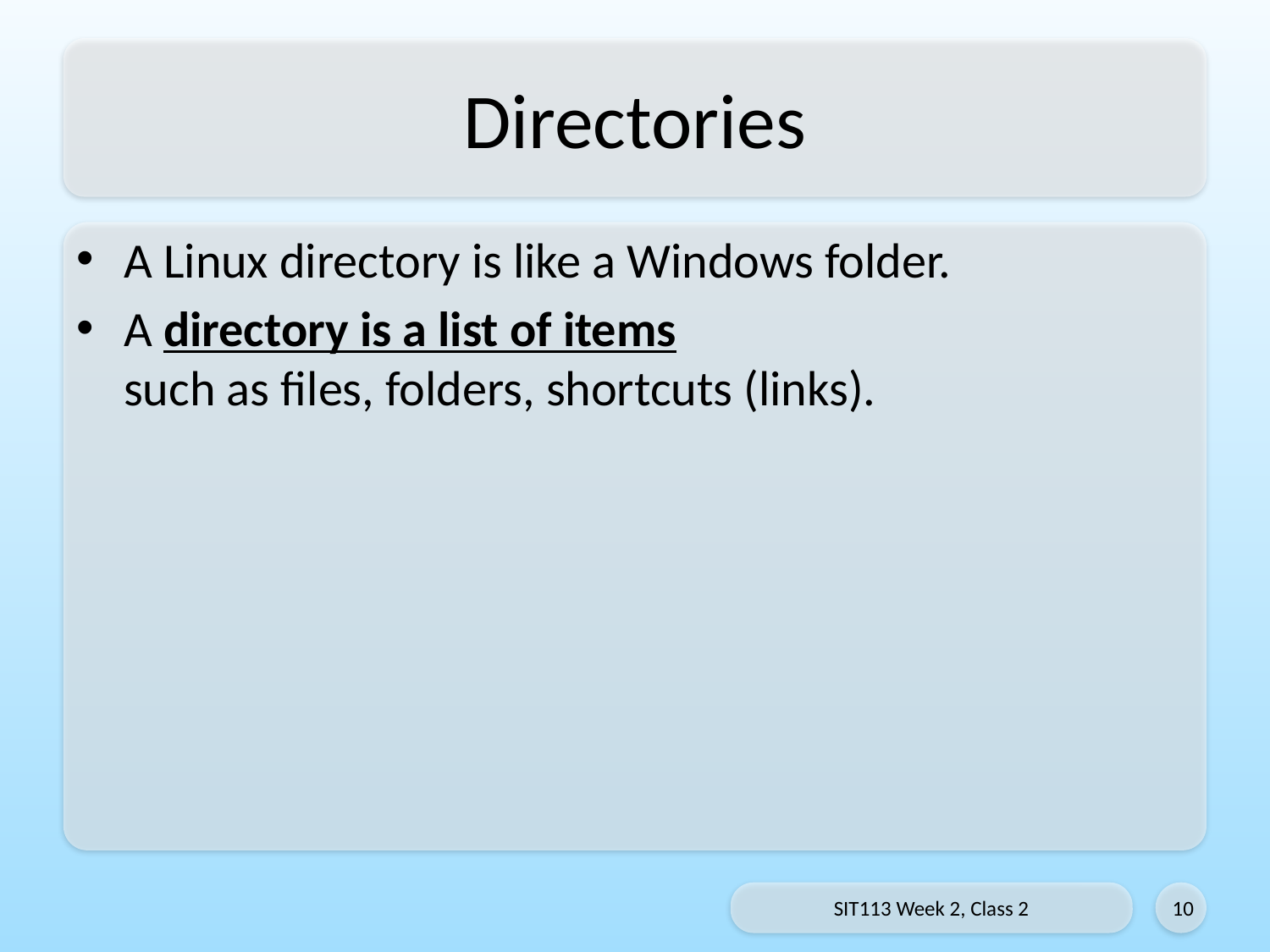

# Directories
A Linux directory is like a Windows folder.
A directory is a list of items
such as files, folders, shortcuts (links).

SIT113 Week 2, Class 2
10